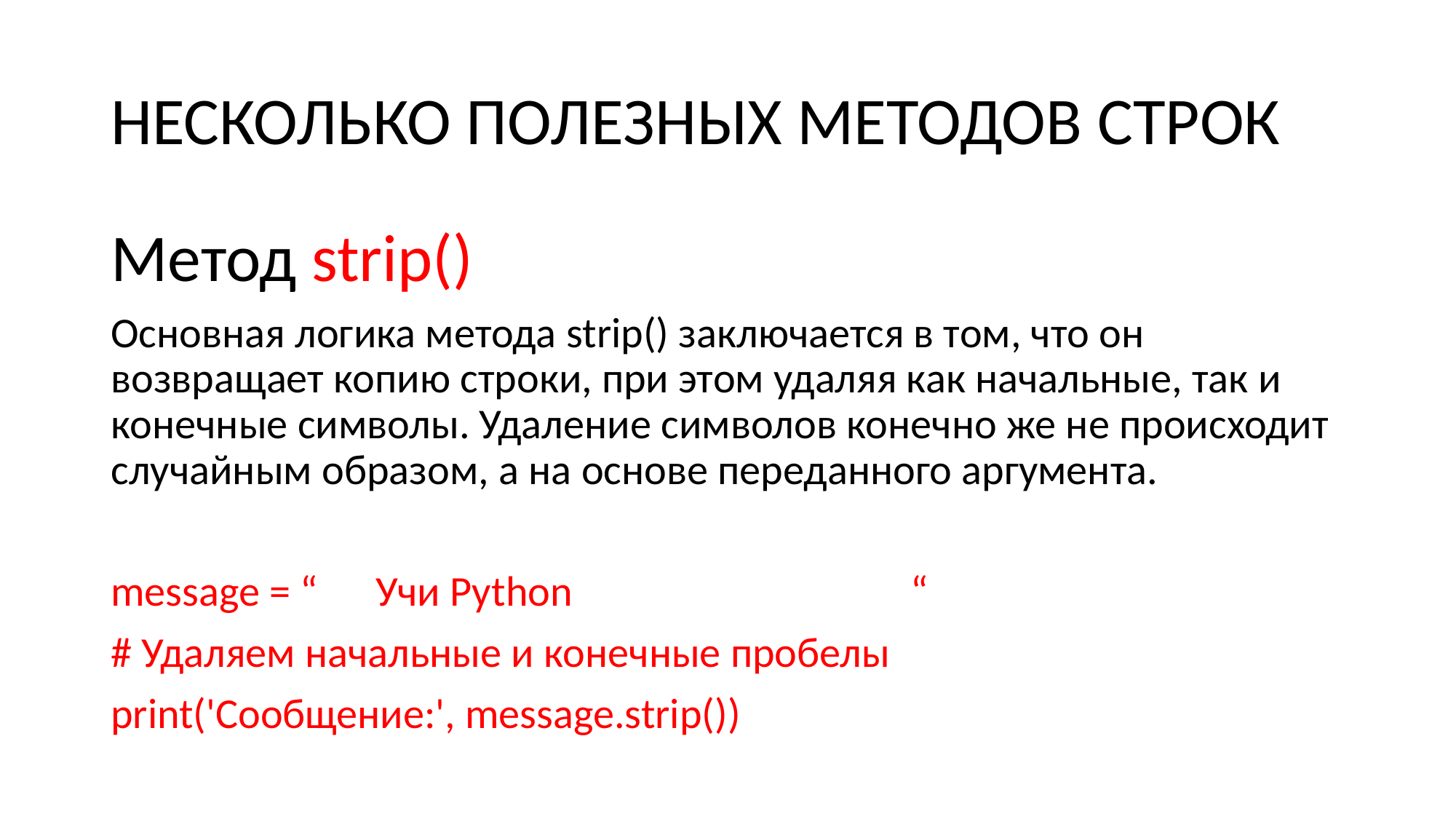

# НЕСКОЛЬКО ПОЛЕЗНЫХ МЕТОДОВ СТРОК
Метод strip()
Основная логика метода strip() заключается в том, что он возвращает копию строки, при этом удаляя как начальные, так и конечные символы. Удаление символов конечно же не происходит случайным образом, а на основе переданного аргумента.

message = “      Учи Python                                   “
# Удаляем начальные и конечные пробелы
print('Сообщение:', message.strip())